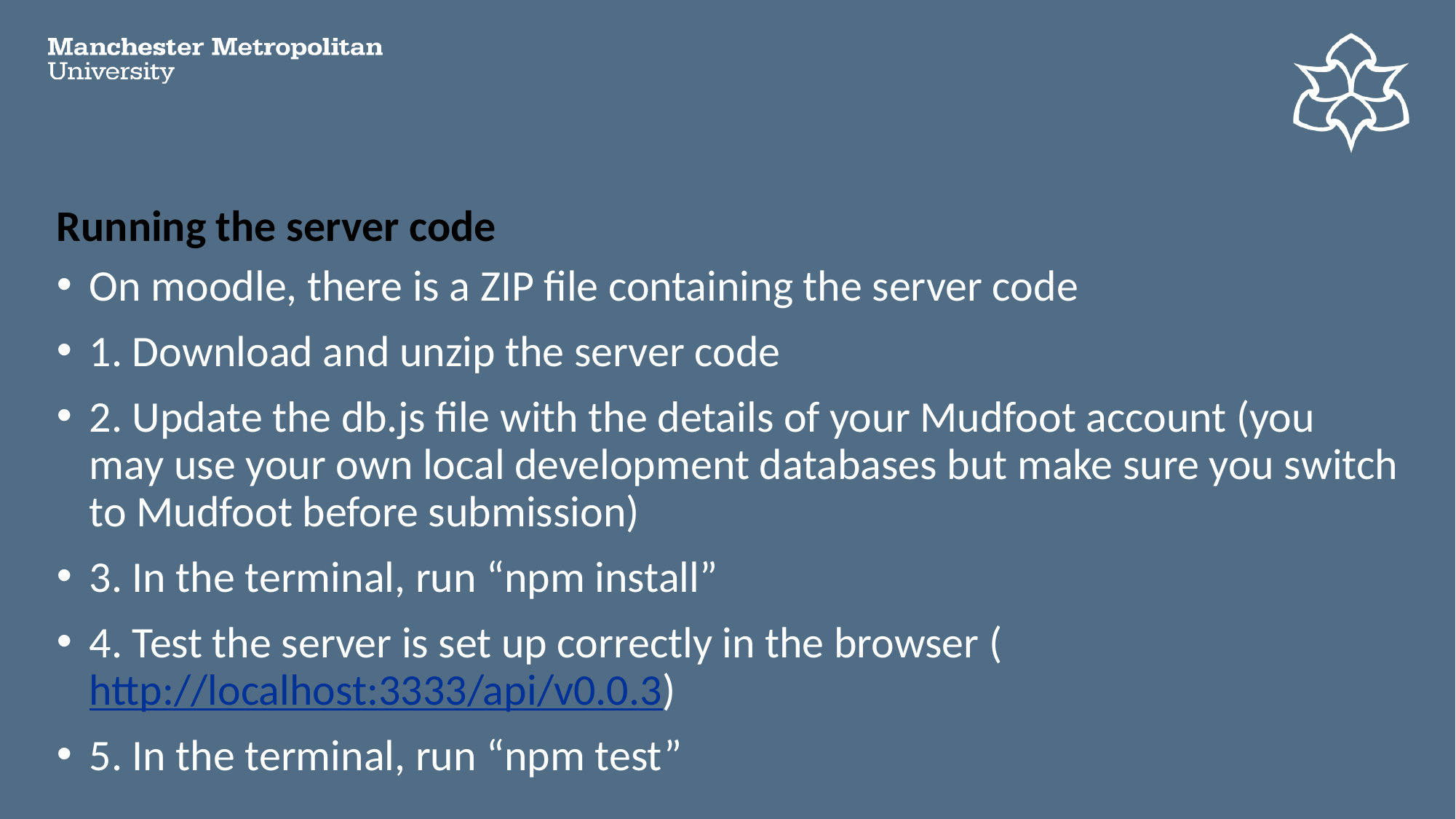

# Running the server code
On moodle, there is a ZIP file containing the server code
1. Download and unzip the server code
2. Update the db.js file with the details of your Mudfoot account (you may use your own local development databases but make sure you switch to Mudfoot before submission)
3. In the terminal, run “npm install”
4. Test the server is set up correctly in the browser (http://localhost:3333/api/v0.0.3)
5. In the terminal, run “npm test”